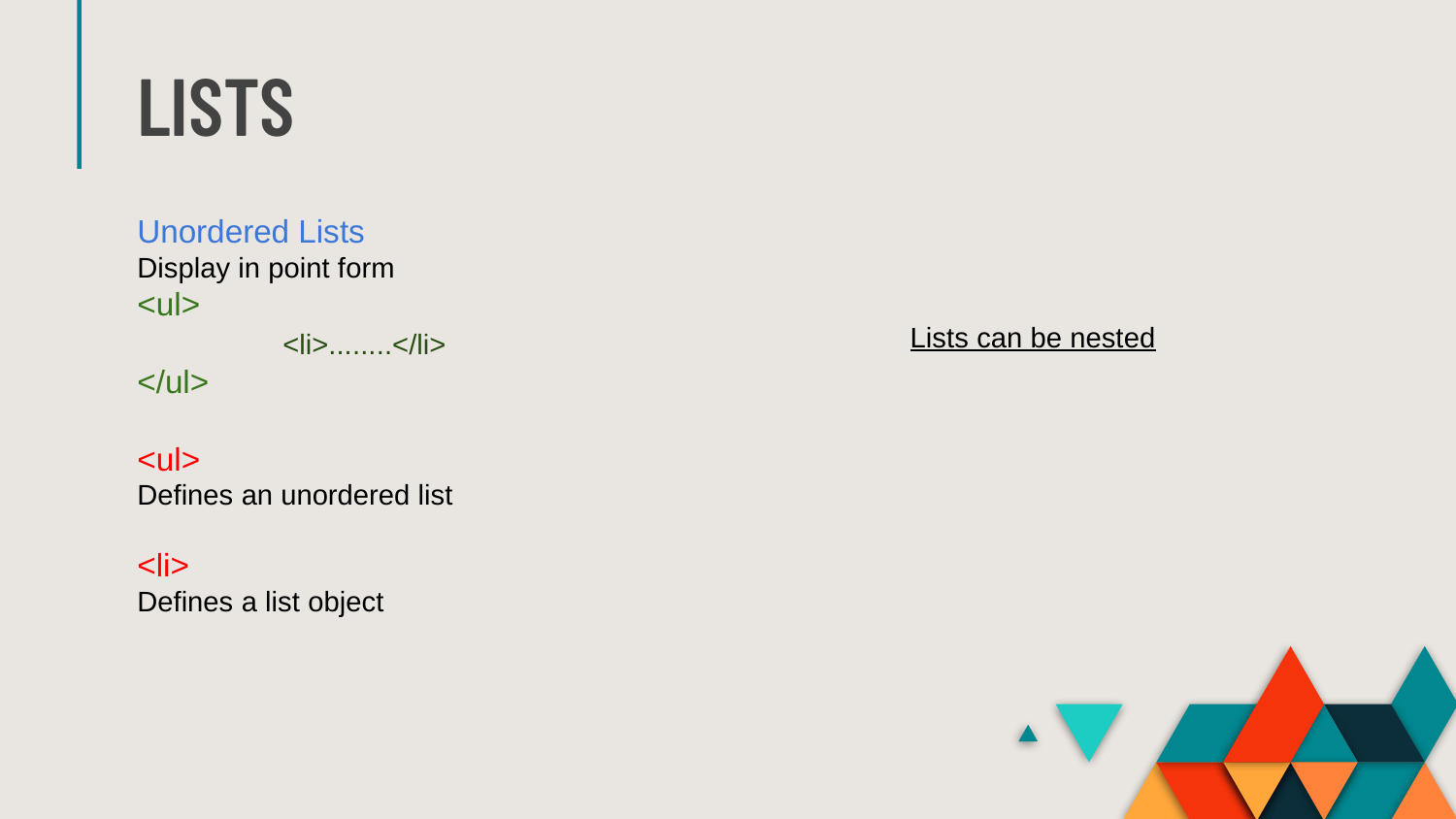

# LISTS
Unordered Lists
Display in point form
<ul>
	<li>........</li>
</ul>

<ul>
Defines an unordered list

<li>
Defines a list object

Lists can be nested